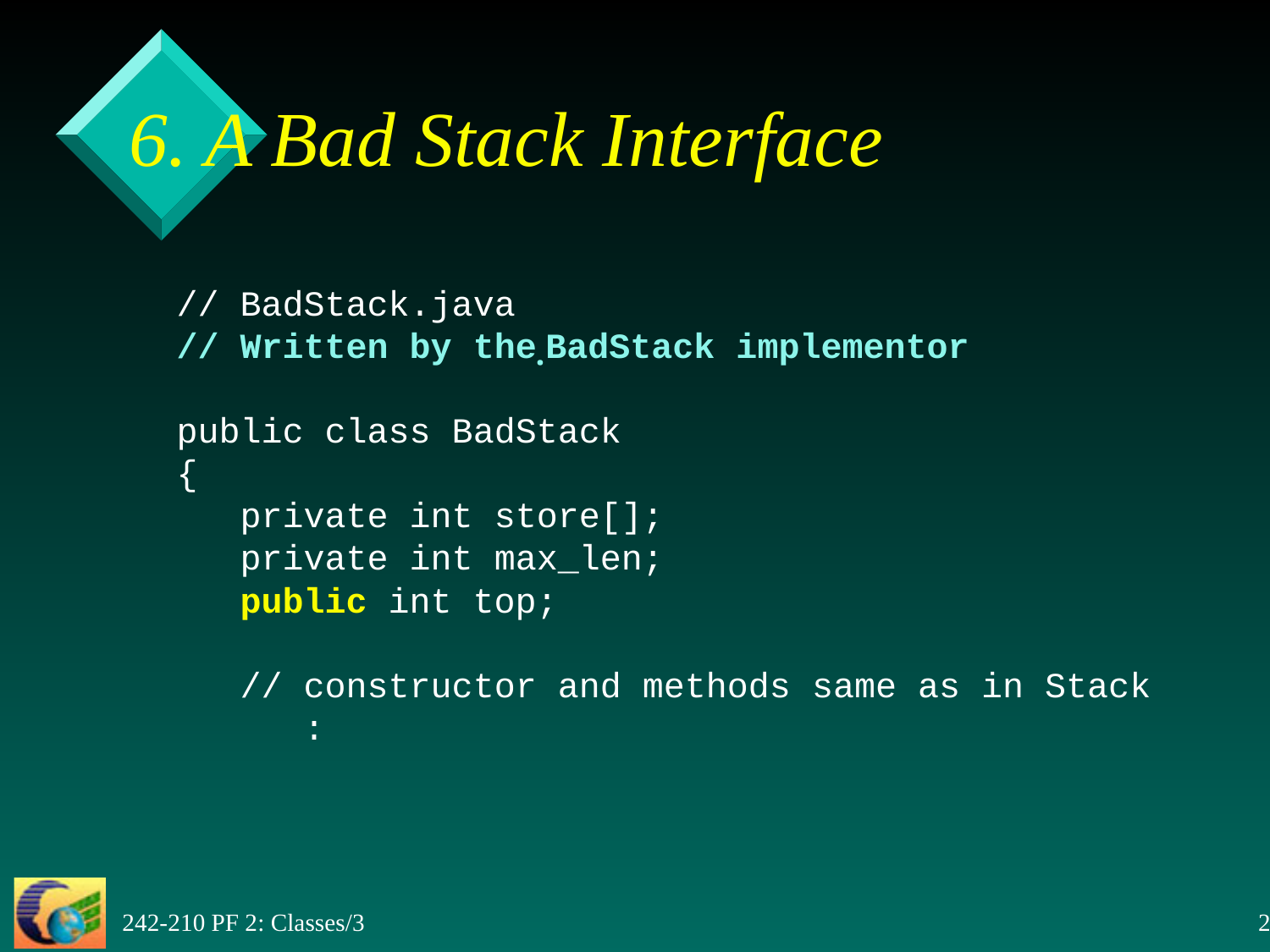

# 6. A Bad Stack Interface
	// BadStack.java
// Written by the ฺBadStack implementor
public class BadStack
{
   private int store[];
   private int max_len;
   public int top;
   // constructor and methods same as in Stack
	: